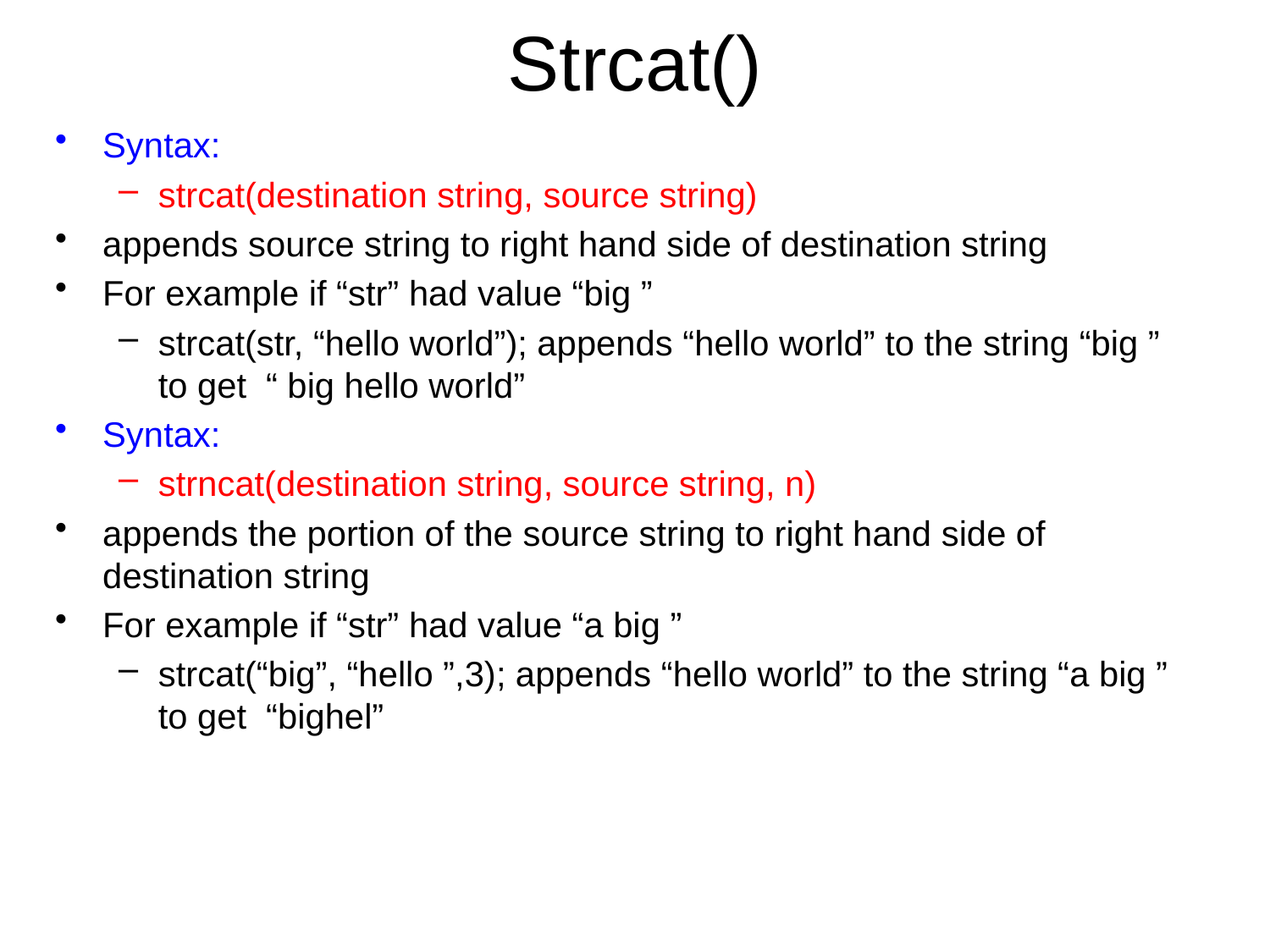

# Strcat()
Syntax:
strcat(destination string, source string)
appends source string to right hand side of destination string
For example if “str” had value “big ”
strcat(str, “hello world”); appends “hello world” to the string “big ” to get  “ big hello world”
Syntax:
strncat(destination string, source string, n)
appends the portion of the source string to right hand side of destination string
For example if “str” had value “a big ”
strcat(“big”, “hello ”,3); appends “hello world” to the string “a big ” to get  “bighel”